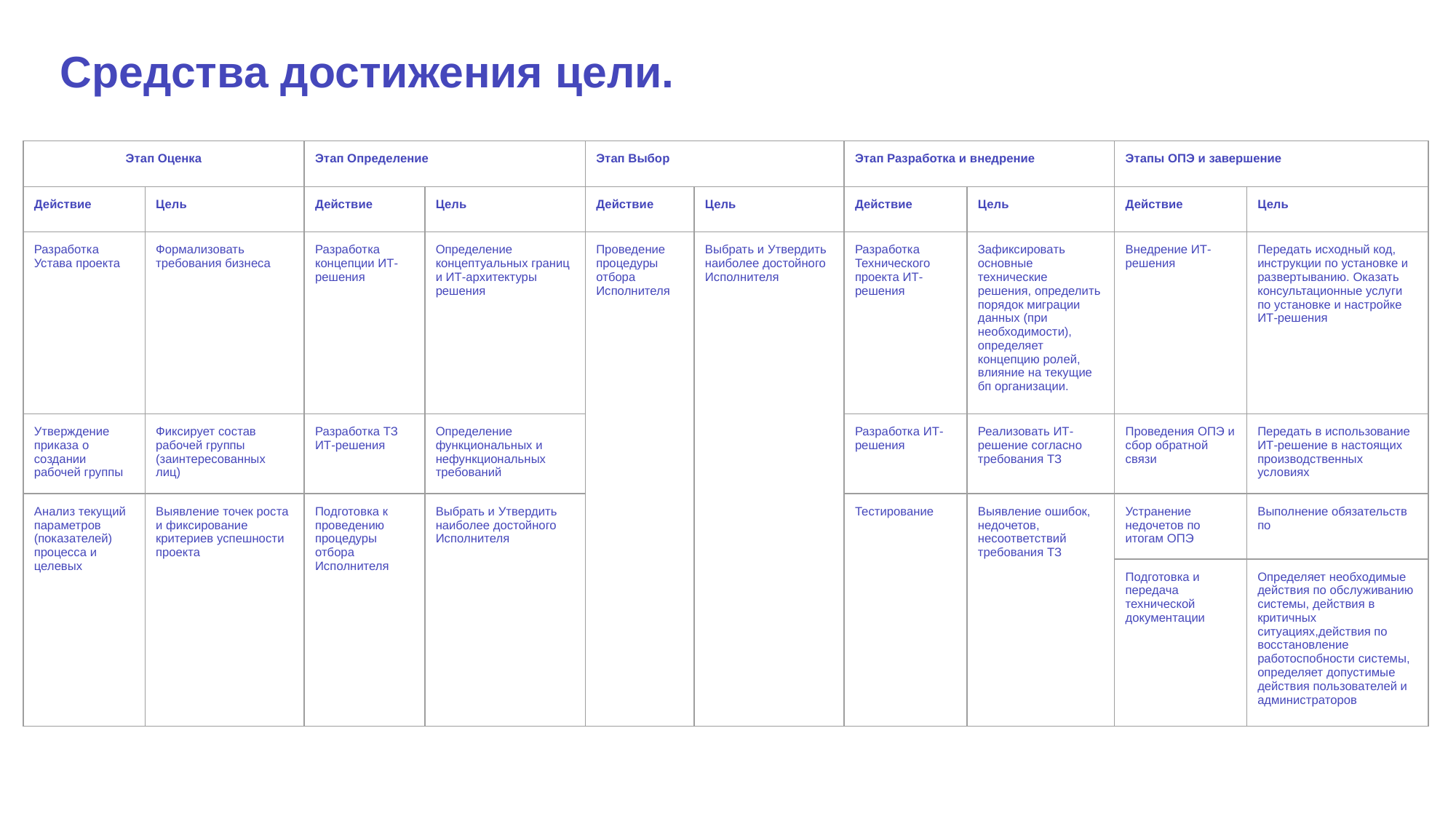

Средства достижения цели.
| Этап Оценка |  | Этап Определение |  | Этап Выбор |  | Этап Разработка и внедрение |  | Этапы ОПЭ и завершение |  |
| --- | --- | --- | --- | --- | --- | --- | --- | --- | --- |
| Действие | Цель | Действие | Цель | Действие | Цель | Действие | Цель | Действие | Цель |
| Разработка Устава проекта | Формализовать требования бизнеса | Разработка концепции ИТ-решения | Определение концептуальных границ и ИТ-архитектуры решения | Проведение процедуры отбора Исполнителя | Выбрать и Утвердить наиболее достойного Исполнителя | Разработка Технического проекта ИТ-решения | Зафиксировать основные технические решения, определить порядок миграции данных (при необходимости), определяет концепцию ролей, влияние на текущие бп организации. | Внедрение ИТ-решения | Передать исходный код, инструкции по установке и развертыванию. Оказать консультационные услуги по установке и настройке ИТ-решения |
| Утверждение приказа о создании рабочей группы | Фиксирует состав рабочей группы (заинтересованных лиц) | Разработка ТЗ ИТ-решения | Определение функциональных и нефункциональных требований |  |  | Разработка ИТ-решения | Реализовать ИТ-решение согласно требования ТЗ | Проведения ОПЭ и сбор обратной связи | Передать в использование ИТ-решение в настоящих производственных условиях |
| Анализ текущий параметров (показателей) процесса и целевых | Выявление точек роста и фиксирование критериев успешности проекта | Подготовка к проведению процедуры отбора Исполнителя | Выбрать и Утвердить наиболее достойного Исполнителя |  |  | Тестирование | Выявление ошибок, недочетов, несоответствий требования ТЗ | Устранение недочетов по итогам ОПЭ | Выполнение обязательств по |
|  |  |  |  |  |  |  |  | Подготовка и передача технической документации | Определяет необходимые действия по обслуживанию системы, действия в критичных ситуациях,действия по восстановление работоспобности системы, определяет допустимые действия пользователей и администраторов |